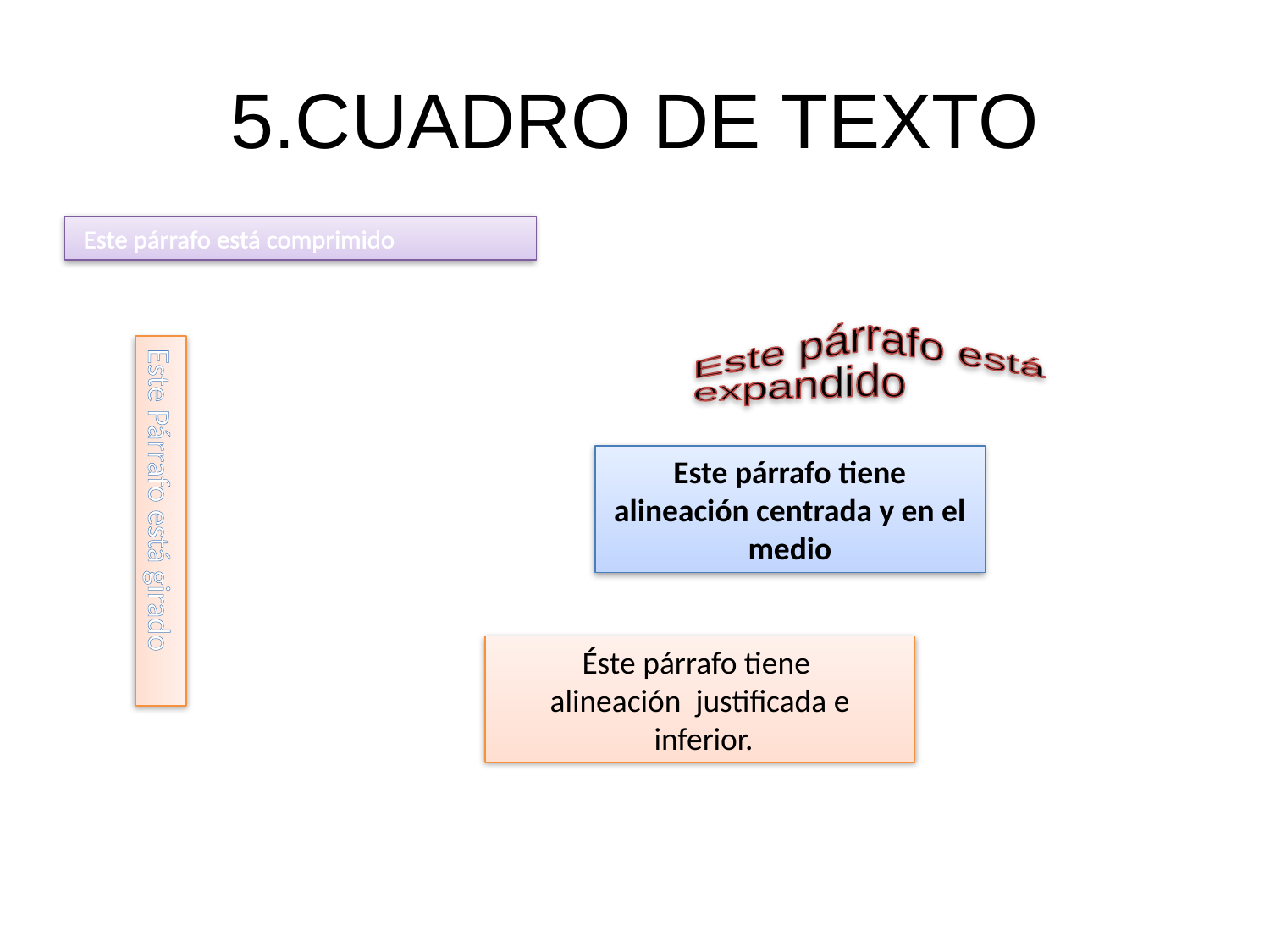

# 5.CUADRO DE TEXTO
 Este párrafo está comprimido
Este párrafo está
expandido
Este párrafo tiene alineación centrada y en el medio
Este Párrafo está girado
Éste párrafo tiene
alineación  justificada e
 inferior.